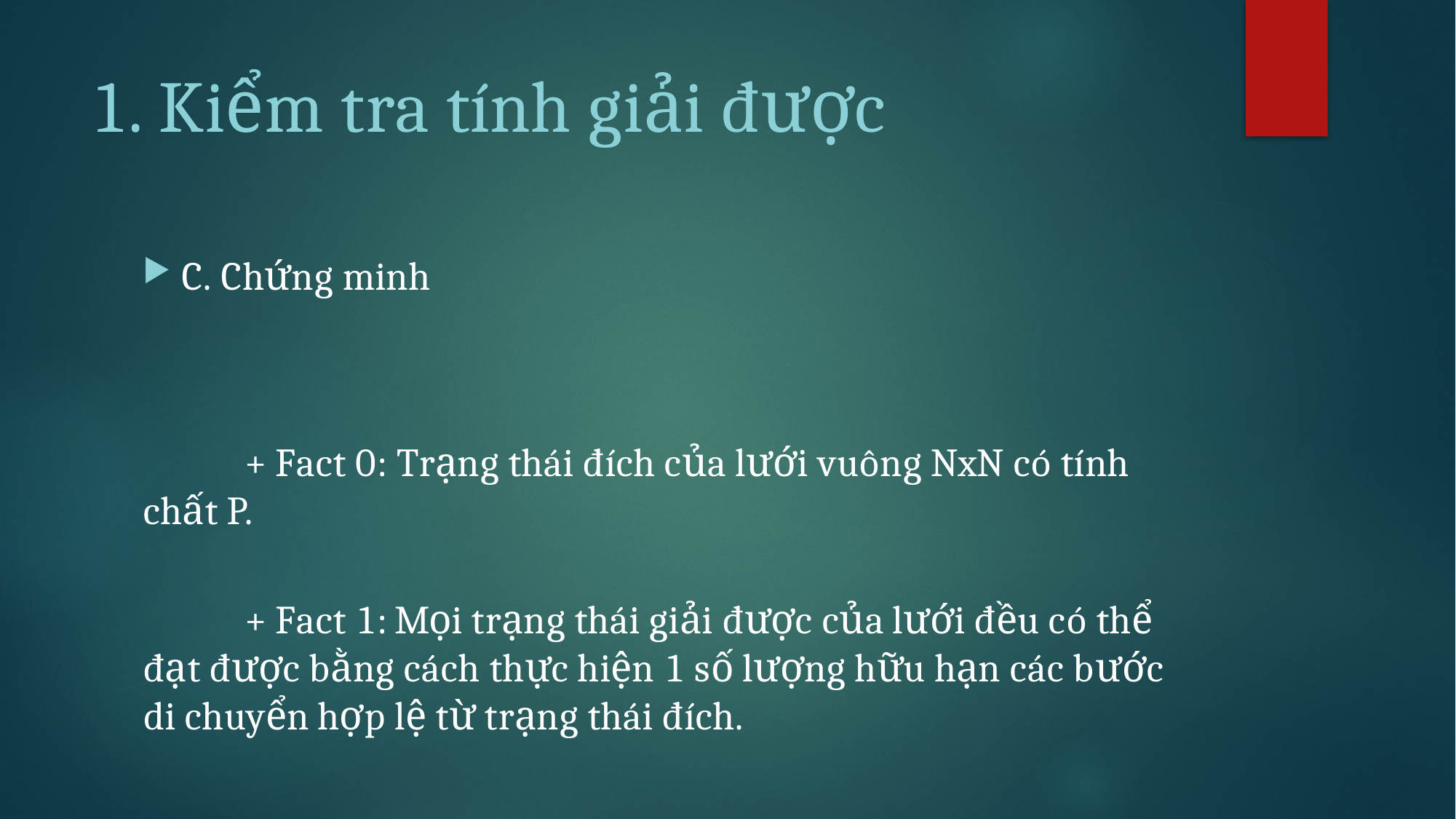

# 1. Kiểm tra tính giải được
C. Chứng minh

	+ Fact 0: Trạng thái đích của lưới vuông NxN có tính chất P.
	+ Fact 1: Mọi trạng thái giải được của lưới đều có thể đạt được bằng cách thực hiện 1 số lượng hữu hạn các bước di chuyển hợp lệ từ trạng thái đích.